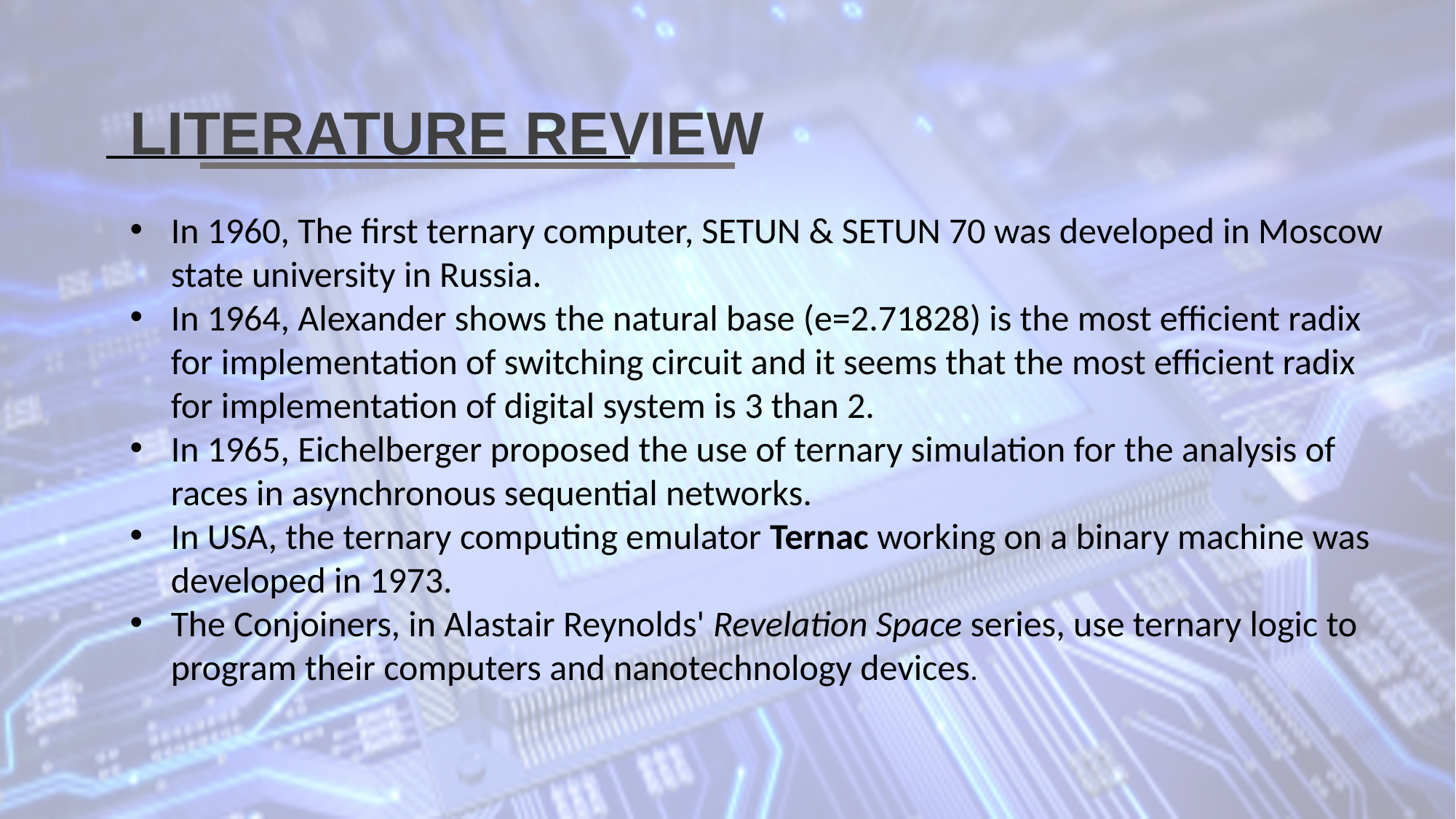

LITERATURE REVIEW
In 1960, The first ternary computer, SETUN & SETUN 70 was developed in Moscow state university in Russia.
In 1964, Alexander shows the natural base (e=2.71828) is the most efficient radix for implementation of switching circuit and it seems that the most efficient radix for implementation of digital system is 3 than 2.
In 1965, Eichelberger proposed the use of ternary simulation for the analysis of races in asynchronous sequential networks.
In USA, the ternary computing emulator Ternac working on a binary machine was developed in 1973.
The Conjoiners, in Alastair Reynolds' Revelation Space series, use ternary logic to program their computers and nanotechnology devices.